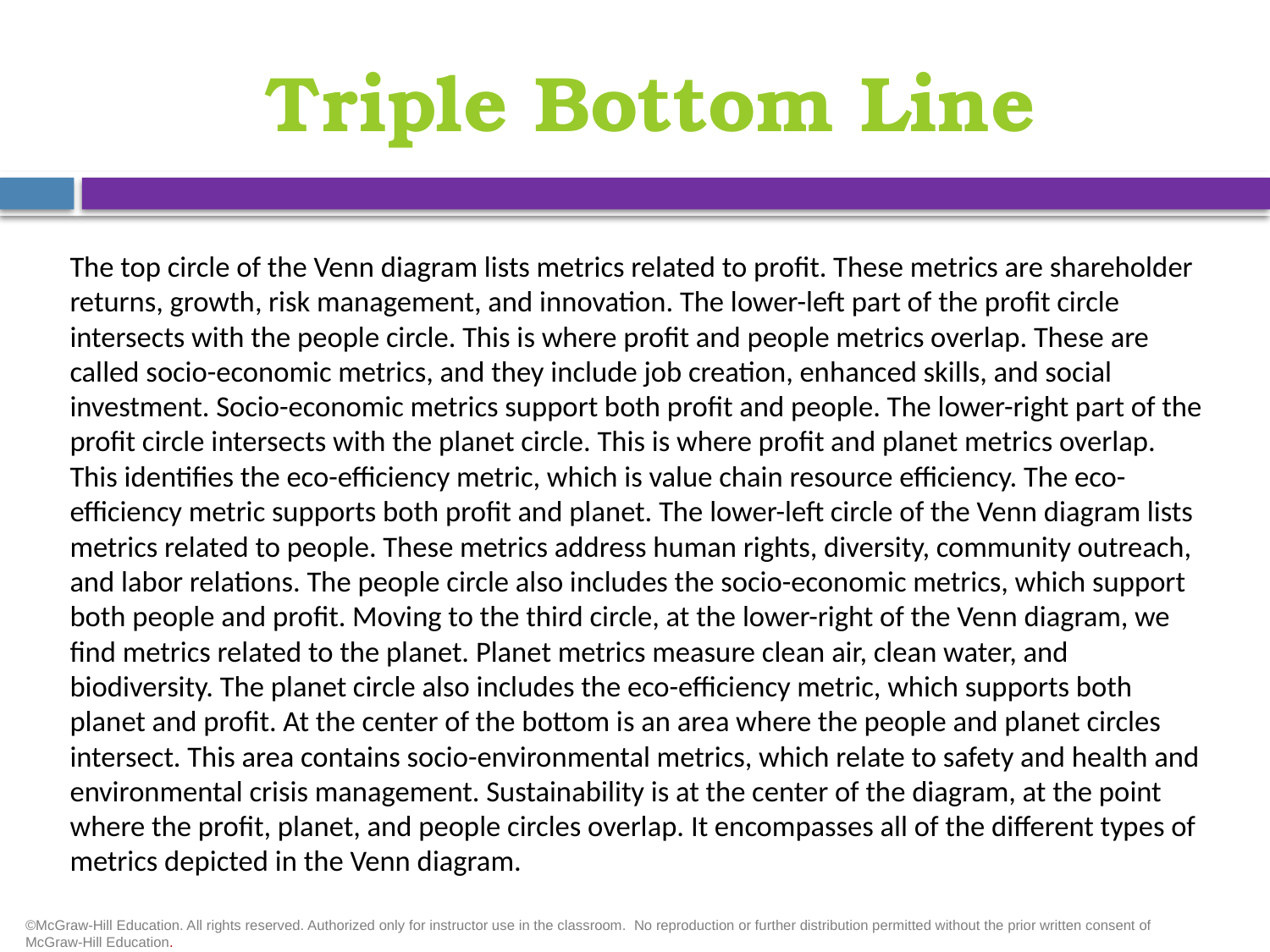

# Triple Bottom Line
The top circle of the Venn diagram lists metrics related to profit. These metrics are shareholder returns, growth, risk management, and innovation. The lower-left part of the profit circle intersects with the people circle. This is where profit and people metrics overlap. These are called socio-economic metrics, and they include job creation, enhanced skills, and social investment. Socio-economic metrics support both profit and people. The lower-right part of the profit circle intersects with the planet circle. This is where profit and planet metrics overlap. This identifies the eco-efficiency metric, which is value chain resource efficiency. The eco-efficiency metric supports both profit and planet. The lower-left circle of the Venn diagram lists metrics related to people. These metrics address human rights, diversity, community outreach, and labor relations. The people circle also includes the socio-economic metrics, which support both people and profit. Moving to the third circle, at the lower-right of the Venn diagram, we find metrics related to the planet. Planet metrics measure clean air, clean water, and biodiversity. The planet circle also includes the eco-efficiency metric, which supports both planet and profit. At the center of the bottom is an area where the people and planet circles intersect. This area contains socio-environmental metrics, which relate to safety and health and environmental crisis management. Sustainability is at the center of the diagram, at the point where the profit, planet, and people circles overlap. It encompasses all of the different types of metrics depicted in the Venn diagram.
©McGraw-Hill Education. All rights reserved. Authorized only for instructor use in the classroom.  No reproduction or further distribution permitted without the prior written consent of McGraw-Hill Education.